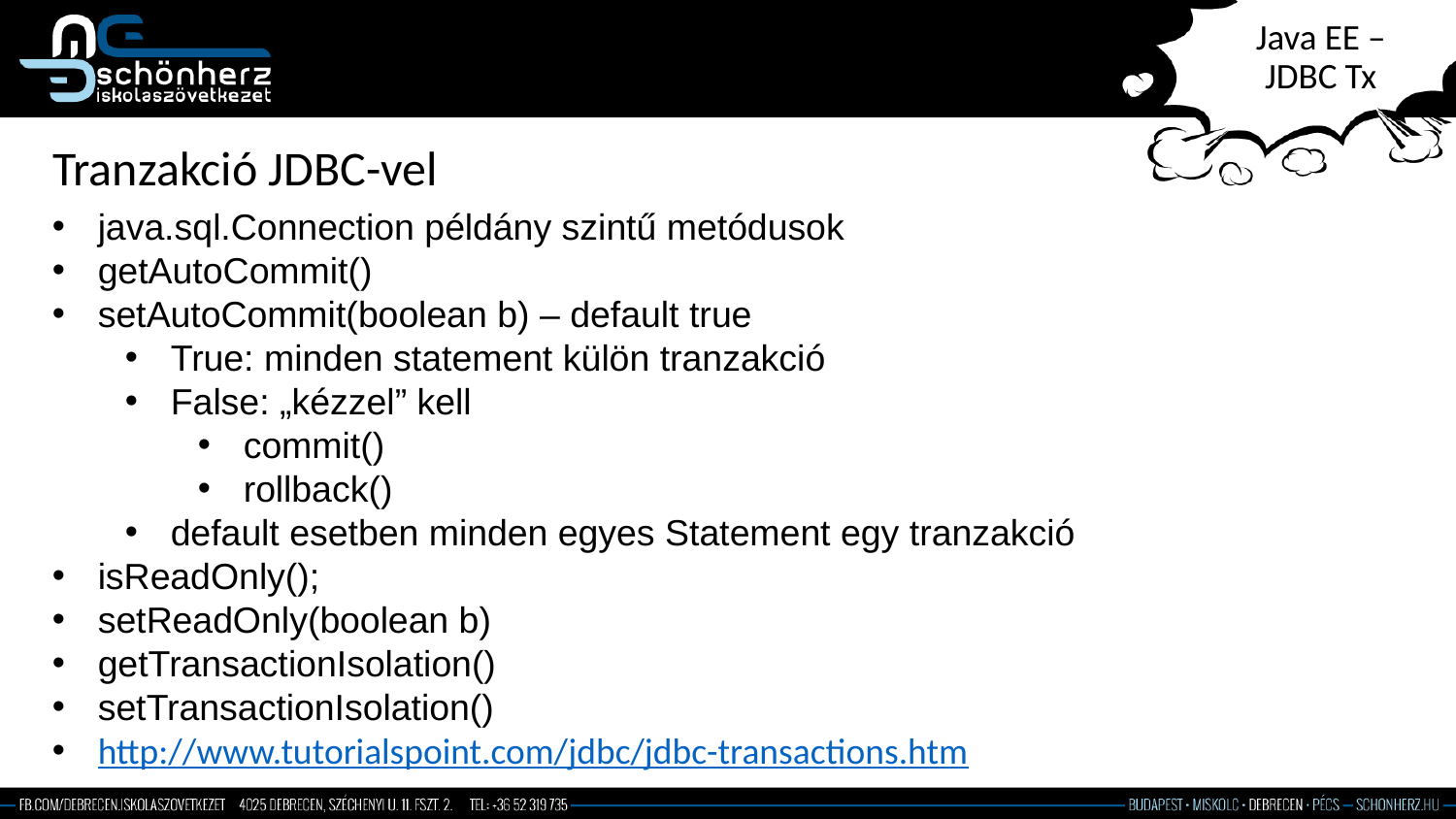

# Java EE – JDBC Tx
Tranzakció JDBC-vel
java.sql.Connection példány szintű metódusok
getAutoCommit()
setAutoCommit(boolean b) – default true
True: minden statement külön tranzakció
False: „kézzel” kell
commit()
rollback()
default esetben minden egyes Statement egy tranzakció
isReadOnly();
setReadOnly(boolean b)
getTransactionIsolation()
setTransactionIsolation()
http://www.tutorialspoint.com/jdbc/jdbc-transactions.htm